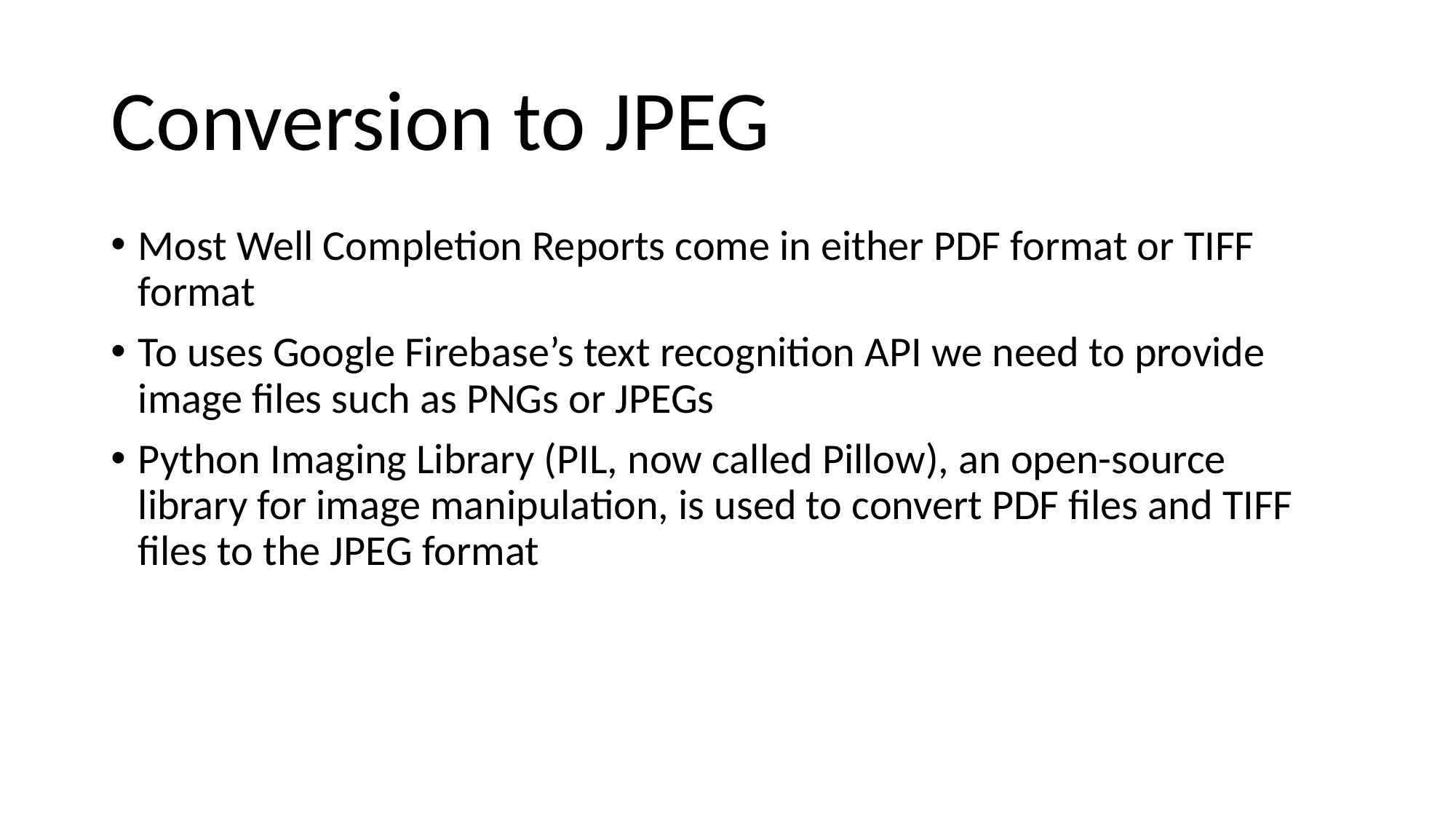

# Conversion to JPEG
Most Well Completion Reports come in either PDF format or TIFF format
To uses Google Firebase’s text recognition API we need to provide image files such as PNGs or JPEGs
Python Imaging Library (PIL, now called Pillow), an open-source library for image manipulation, is used to convert PDF files and TIFF files to the JPEG format